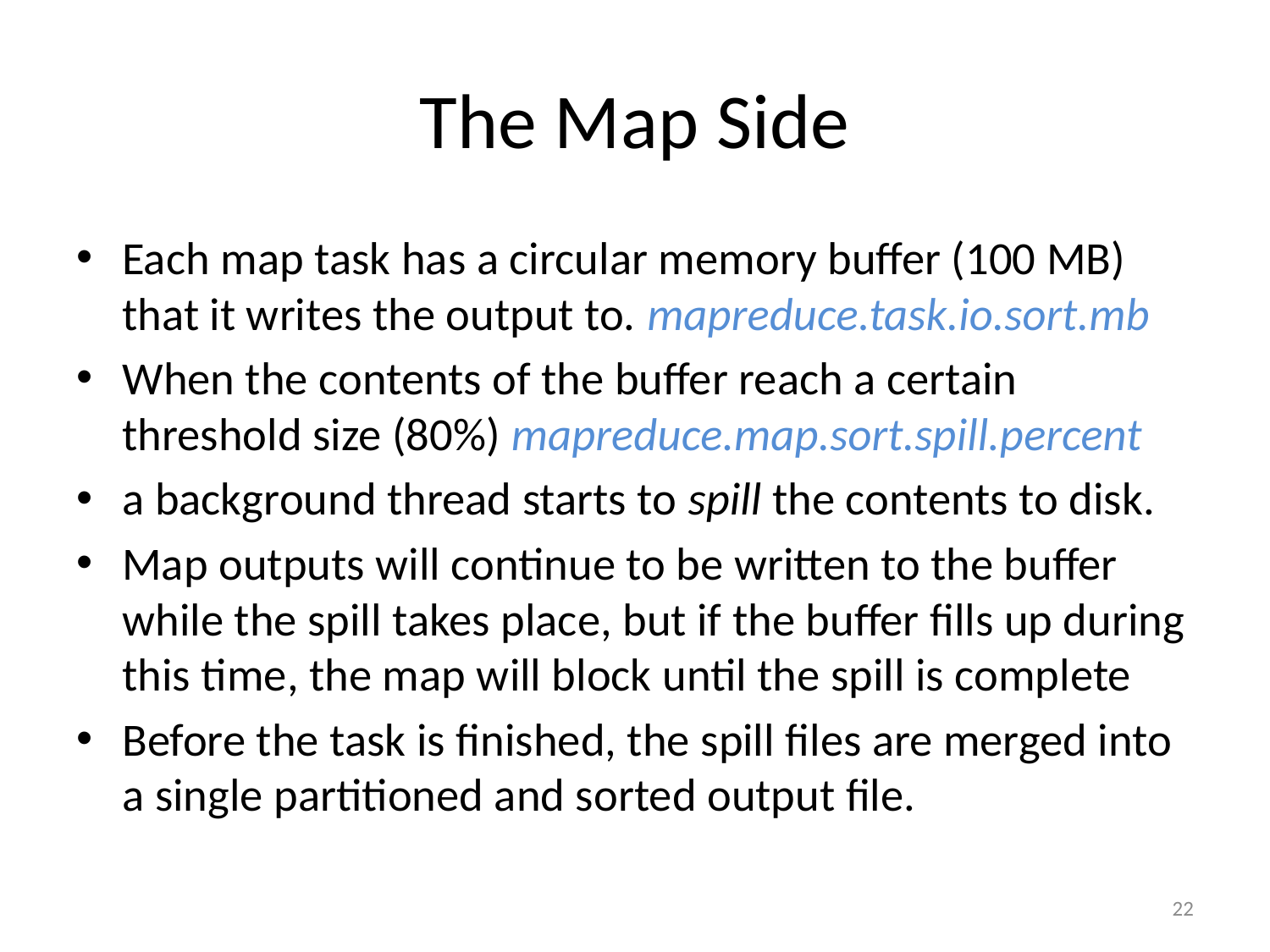

# The Map Side
Each map task has a circular memory buffer (100 MB) that it writes the output to. mapreduce.task.io.sort.mb
When the contents of the buffer reach a certain threshold size (80%) mapreduce.map.sort.spill.percent
a background thread starts to spill the contents to disk.
Map outputs will continue to be written to the buffer while the spill takes place, but if the buffer fills up during this time, the map will block until the spill is complete
Before the task is finished, the spill files are merged into a single partitioned and sorted output file.
22